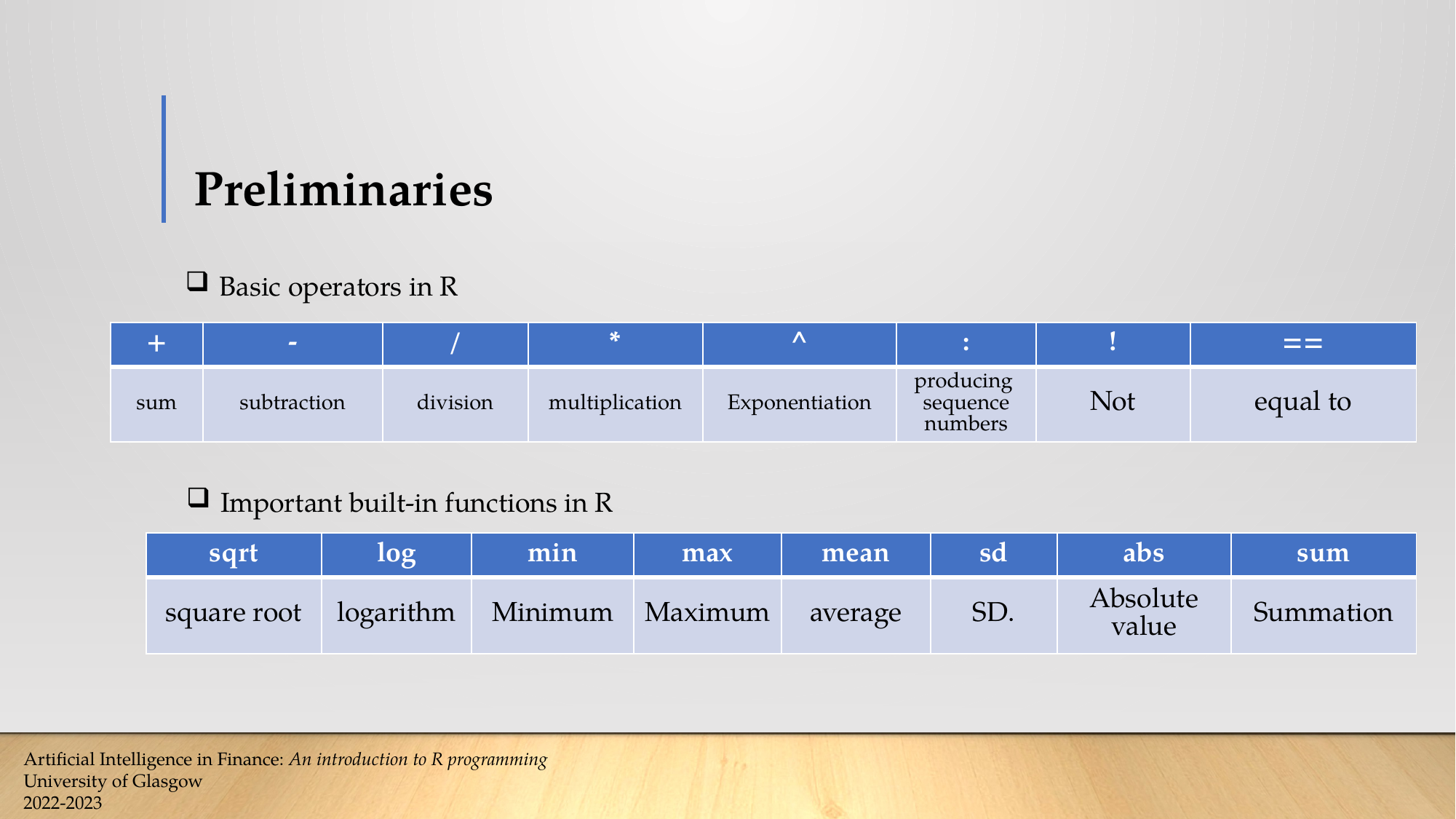

# Preliminaries
Basic operators in R
| + | - | / | \* | ^ | : | ! | == |
| --- | --- | --- | --- | --- | --- | --- | --- |
| sum | subtraction | division | multiplication | Exponentiation | producing sequence numbers | Not | equal to |
Important built-in functions in R
| sqrt | log | min | max | mean | sd | abs | sum |
| --- | --- | --- | --- | --- | --- | --- | --- |
| square root | logarithm | Minimum | Maximum | average | SD. | Absolute value | Summation |
Artificial Intelligence in Finance: An introduction to R programming
University of Glasgow
2022-2023